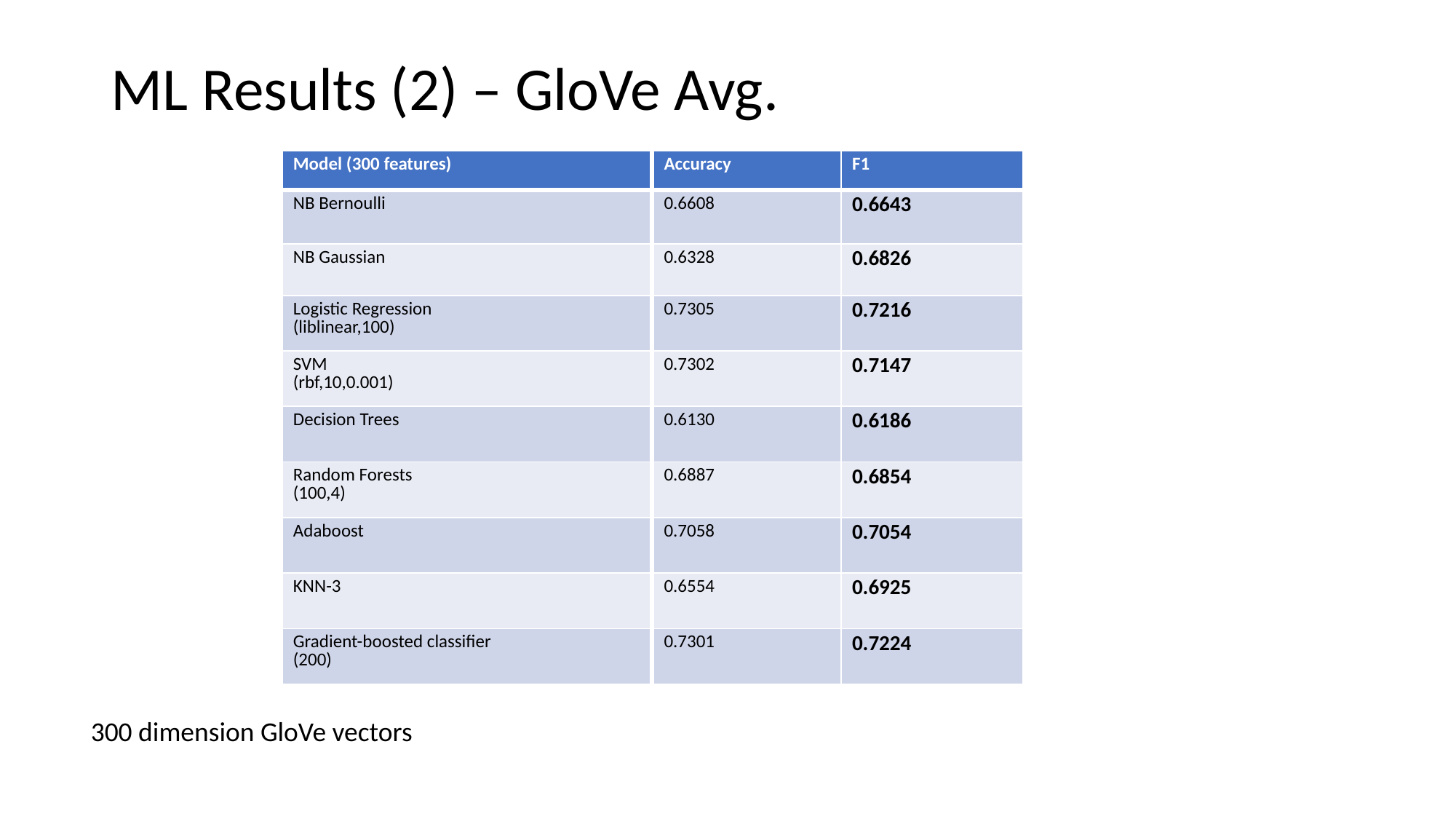

# ML Results (2) – GloVe Avg.
| Model (300 features) | Accuracy | F1 |
| --- | --- | --- |
| NB Bernoulli | 0.6608 | 0.6643 |
| NB Gaussian | 0.6328 | 0.6826 |
| Logistic Regression (liblinear,100) | 0.7305 | 0.7216 |
| SVM (rbf,10,0.001) | 0.7302 | 0.7147 |
| Decision Trees | 0.6130 | 0.6186 |
| Random Forests (100,4) | 0.6887 | 0.6854 |
| Adaboost | 0.7058 | 0.7054 |
| KNN-3 | 0.6554 | 0.6925 |
| Gradient-boosted classifier (200) | 0.7301 | 0.7224 |
300 dimension GloVe vectors